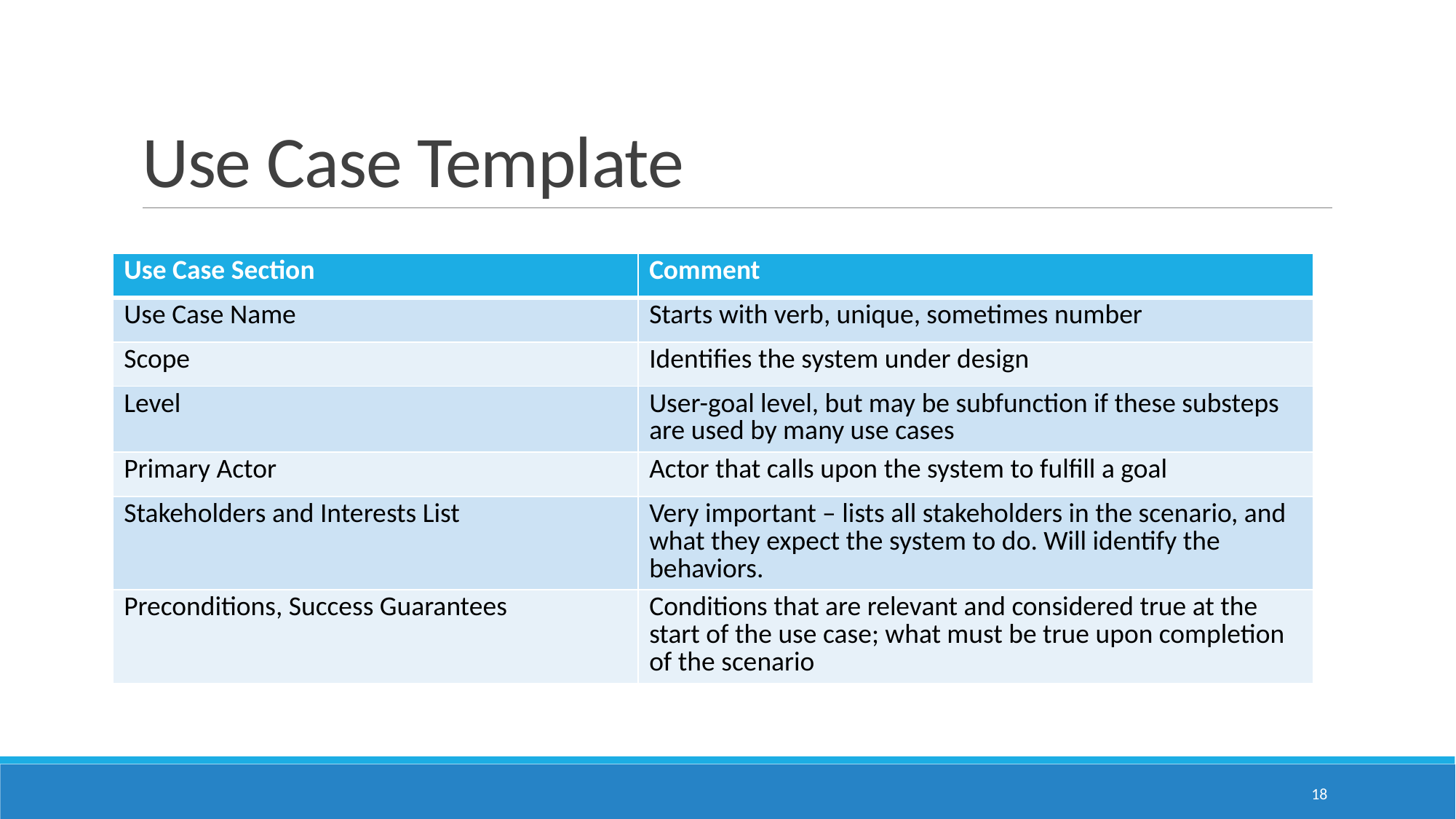

# Use Case Template
| Use Case Section | Comment |
| --- | --- |
| Use Case Name | Starts with verb, unique, sometimes number |
| Scope | Identifies the system under design |
| Level | User-goal level, but may be subfunction if these substeps are used by many use cases |
| Primary Actor | Actor that calls upon the system to fulfill a goal |
| Stakeholders and Interests List | Very important – lists all stakeholders in the scenario, and what they expect the system to do. Will identify the behaviors. |
| Preconditions, Success Guarantees | Conditions that are relevant and considered true at the start of the use case; what must be true upon completion of the scenario |
18